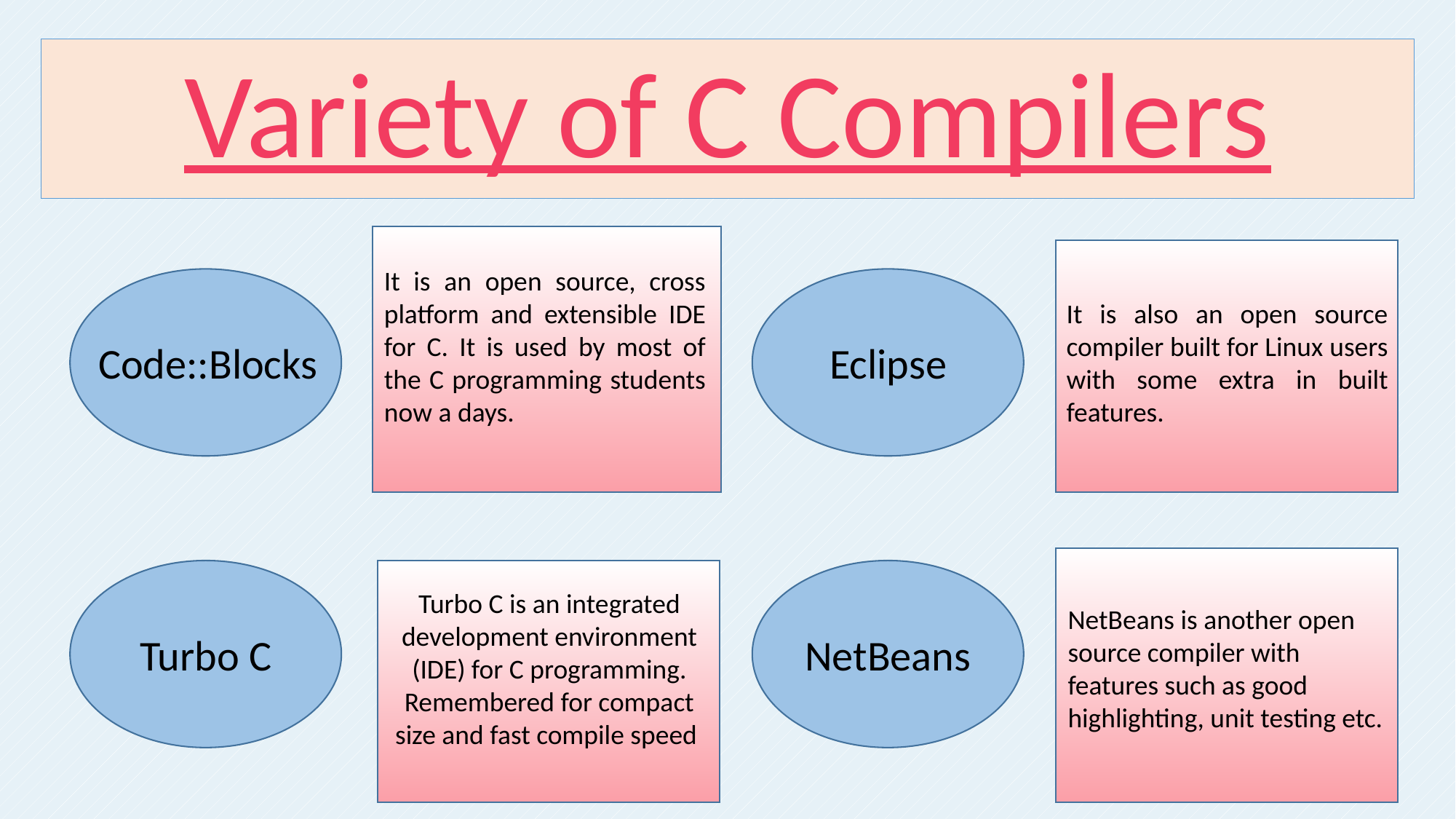

Variety of C Compilers

It is an open source, cross platform and extensible IDE for C. It is used by most of the C programming students now a days.

It is also an open source compiler built for Linux users with some extra in built features.
Code::Blocks
Eclipse

Turbo C is an integrated development environment (IDE) for C programming. Remembered for compact size and fast compile speed
NetBeans is another open source compiler with features such as good highlighting, unit testing etc.
Turbo C
NetBeans